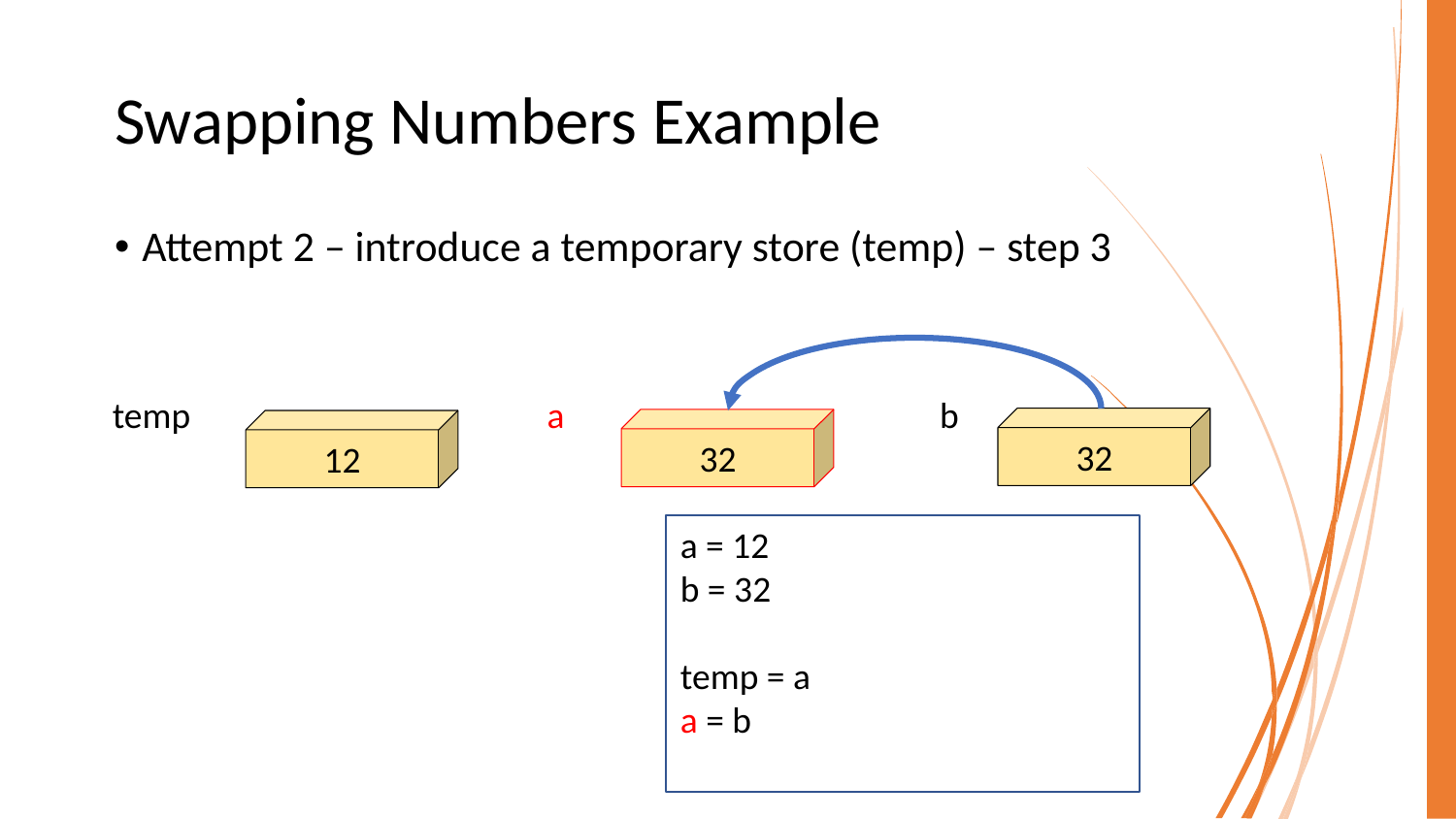

# Swapping Numbers Example
Attempt 2 – introduce a temporary store (temp) – step 3

a
b
temp
32
32
12
a = 12
b = 32

temp = a
a = b